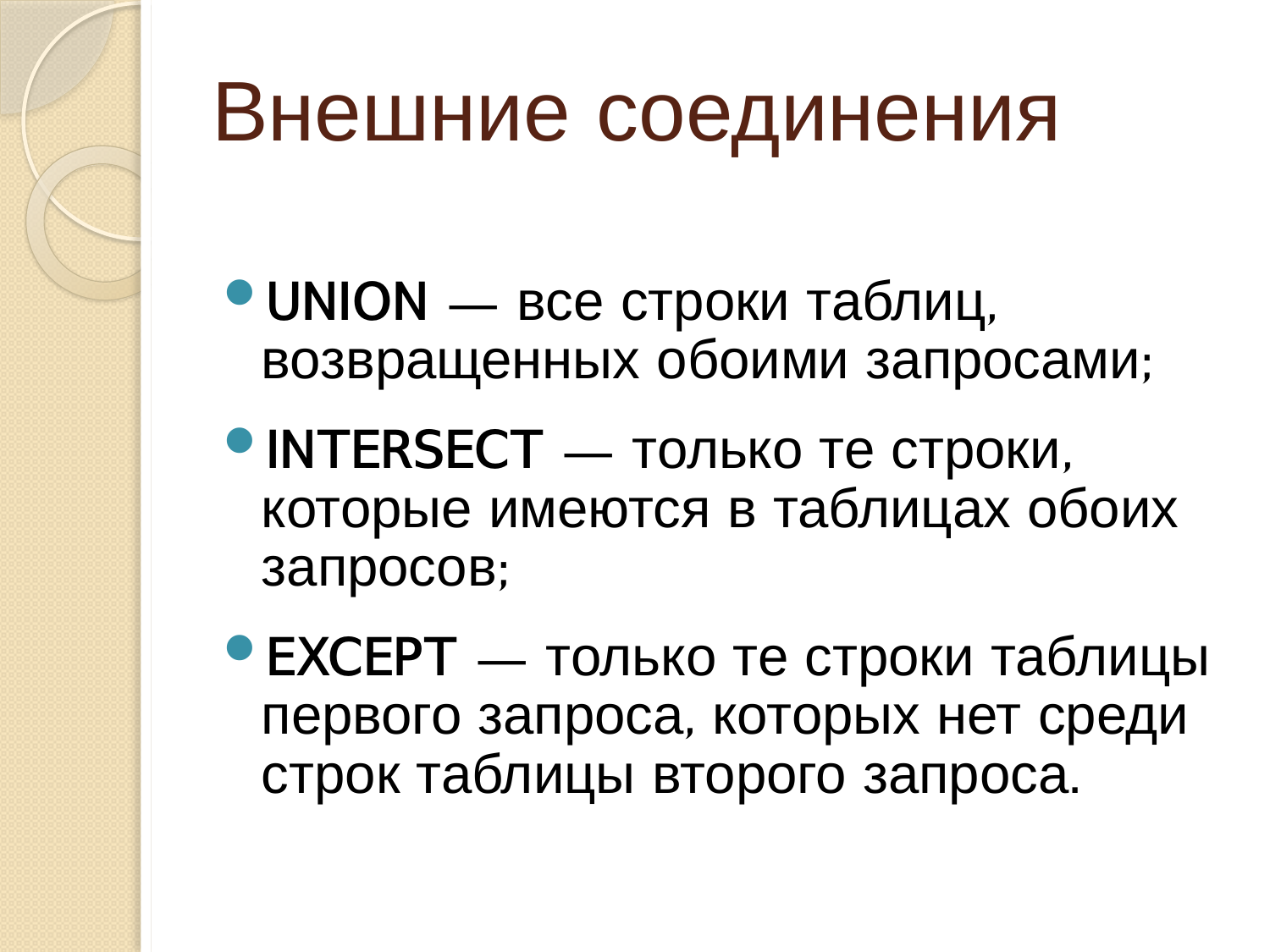

# Внешние соединения
UNION — все строки таблиц, возвращенных обоими запросами;
INTERSECT — только те строки, которые имеются в таблицах обоих запросов;
EXCEPT — только те строки таблицы первого запроса, которых нет среди строк таблицы второго запроса.